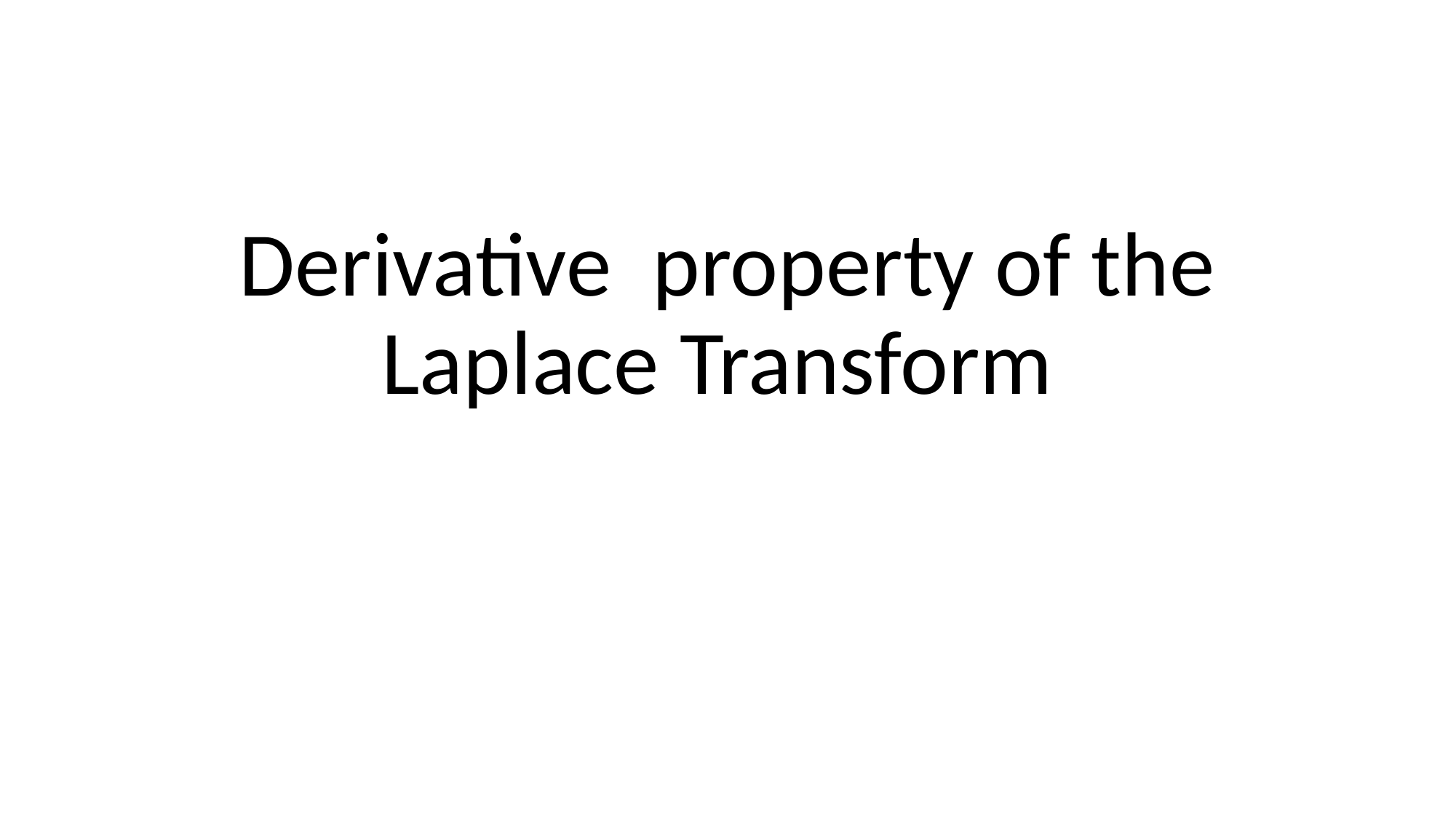

# Derivative  property of the Laplace Transform